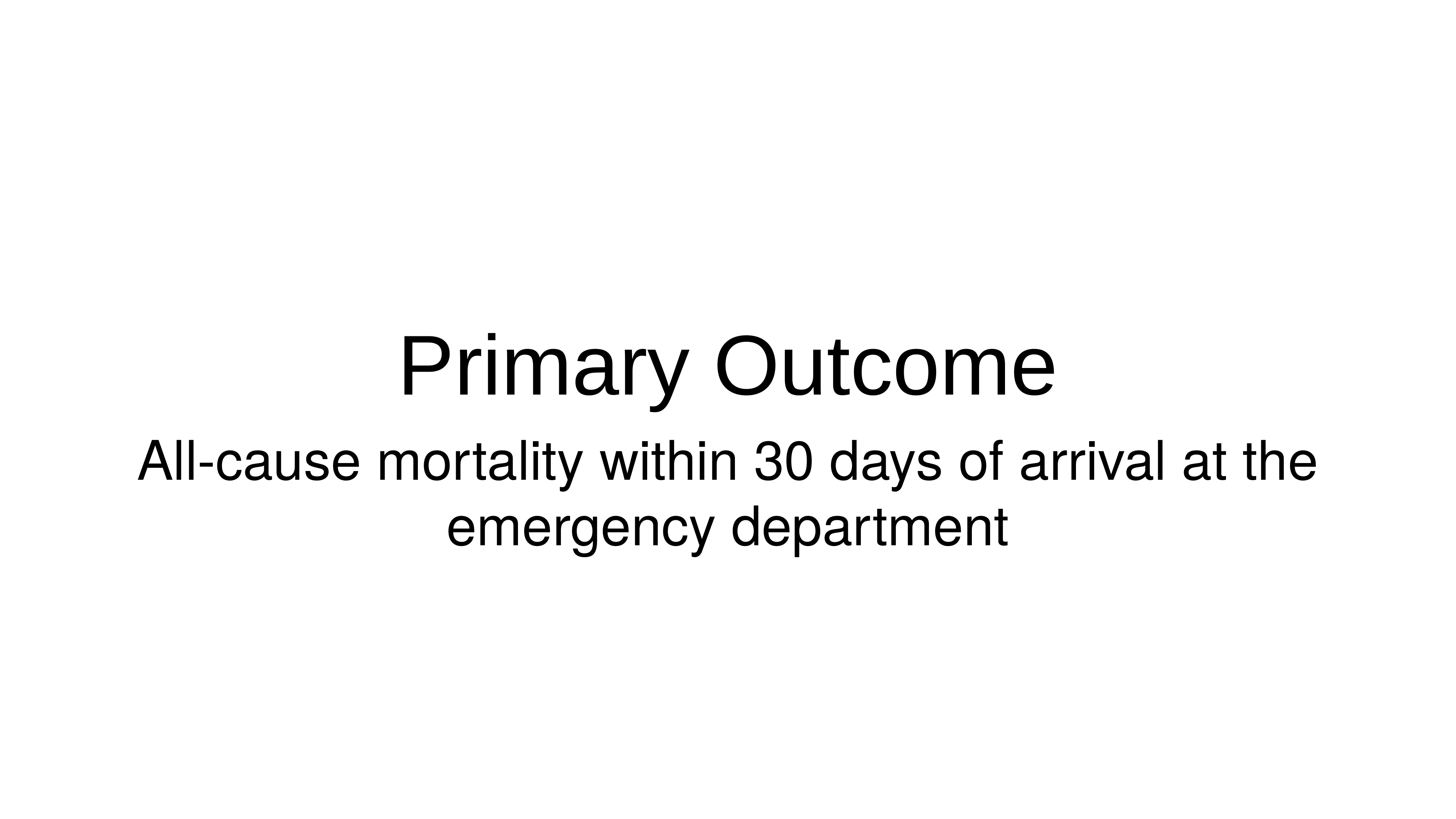

# Primary Outcome
All-cause mortality within 30 days of arrival at the emergency department